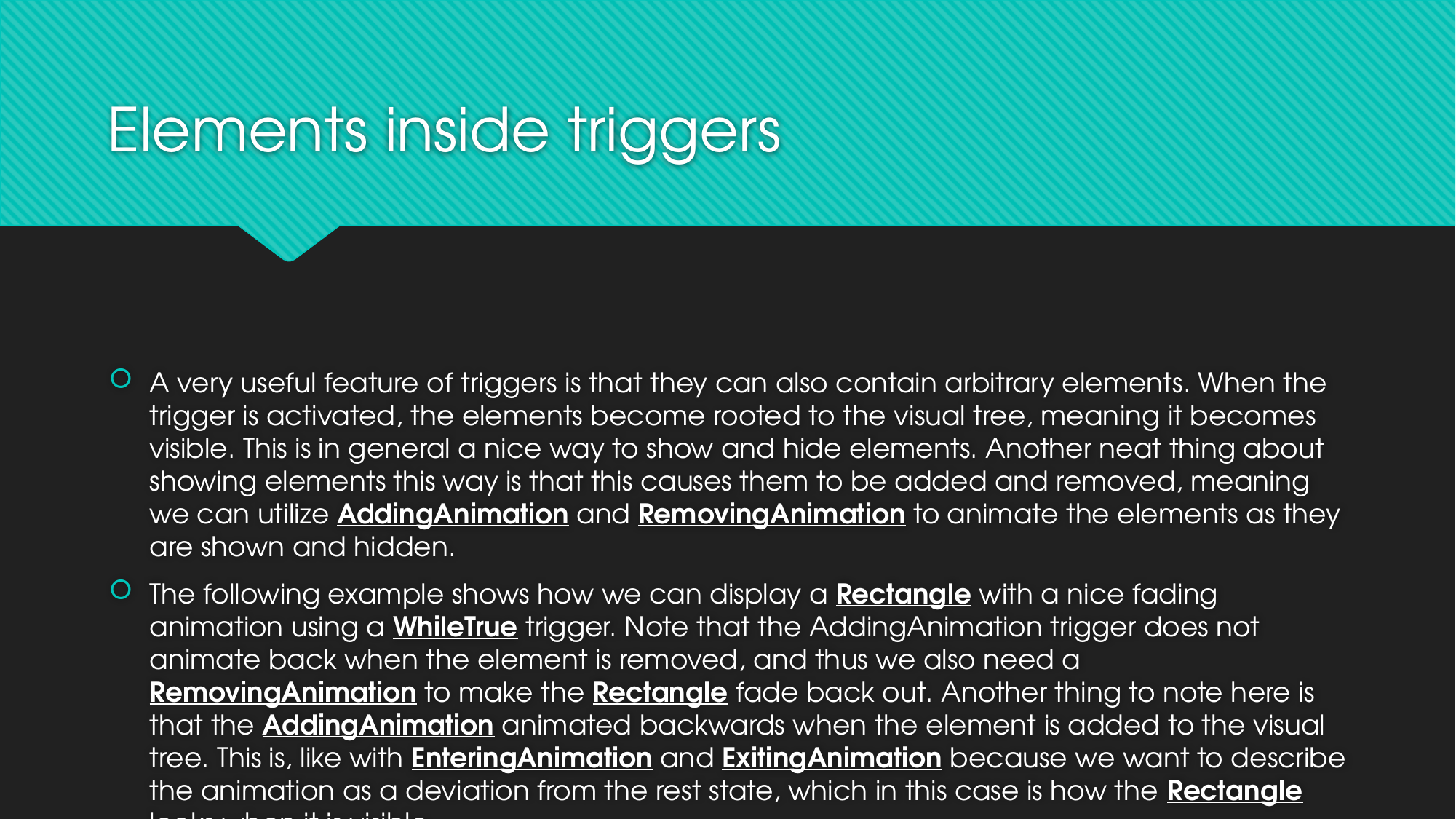

# Elements inside triggers

A very useful feature of triggers is that they can also contain arbitrary elements. When the trigger is activated, the elements become rooted to the visual tree, meaning it becomes visible. This is in general a nice way to show and hide elements. Another neat thing about showing elements this way is that this causes them to be added and removed, meaning we can utilize AddingAnimation and RemovingAnimation to animate the elements as they are shown and hidden.
The following example shows how we can display a Rectangle with a nice fading animation using a WhileTrue trigger. Note that the AddingAnimation trigger does not animate back when the element is removed, and thus we also need a RemovingAnimation to make the Rectangle fade back out. Another thing to note here is that the AddingAnimation animated backwards when the element is added to the visual tree. This is, like with EnteringAnimation and ExitingAnimation because we want to describe the animation as a deviation from the rest state, which in this case is how the Rectangle looks when it is visible.